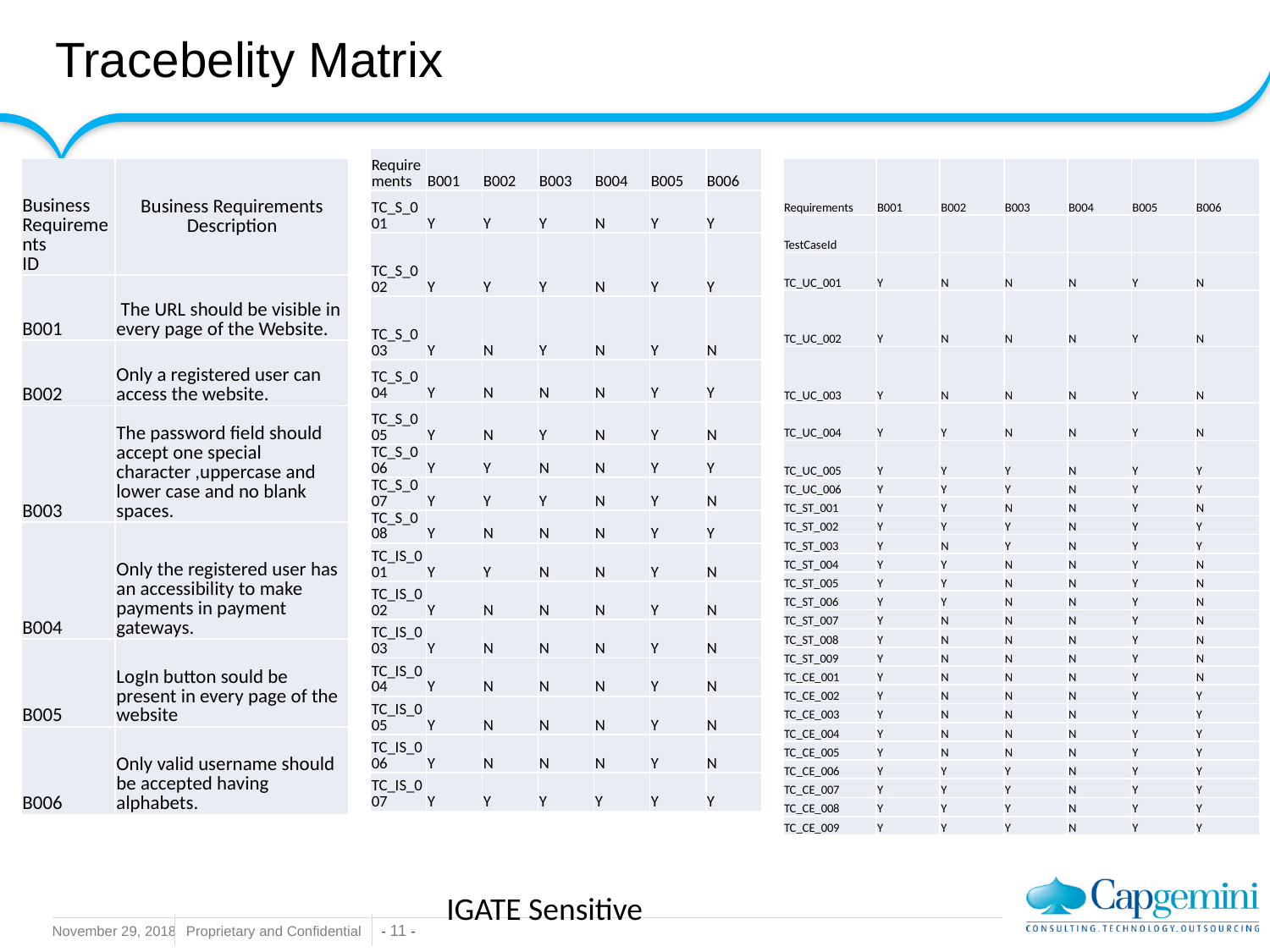

# Tracebelity Matrix
| Requirements | B001 | B002 | B003 | B004 | B005 | B006 |
| --- | --- | --- | --- | --- | --- | --- |
| TC\_S\_001 | Y | Y | Y | N | Y | Y |
| TC\_S\_002 | Y | Y | Y | N | Y | Y |
| TC\_S\_003 | Y | N | Y | N | Y | N |
| TC\_S\_004 | Y | N | N | N | Y | Y |
| TC\_S\_005 | Y | N | Y | N | Y | N |
| TC\_S\_006 | Y | Y | N | N | Y | Y |
| TC\_S\_007 | Y | Y | Y | N | Y | N |
| TC\_S\_008 | Y | N | N | N | Y | Y |
| TC\_IS\_001 | Y | Y | N | N | Y | N |
| TC\_IS\_002 | Y | N | N | N | Y | N |
| TC\_IS\_003 | Y | N | N | N | Y | N |
| TC\_IS\_004 | Y | N | N | N | Y | N |
| TC\_IS\_005 | Y | N | N | N | Y | N |
| TC\_IS\_006 | Y | N | N | N | Y | N |
| TC\_IS\_007 | Y | Y | Y | Y | Y | Y |
| Business Requirements ID | Business Requirements Description |
| --- | --- |
| B001 | The URL should be visible in every page of the Website. |
| B002 | Only a registered user can access the website. |
| B003 | The password field should accept one special character ,uppercase and lower case and no blank spaces. |
| B004 | Only the registered user has an accessibility to make payments in payment gateways. |
| B005 | LogIn button sould be present in every page of the website |
| B006 | Only valid username should be accepted having alphabets. |
| Requirements | B001 | B002 | B003 | B004 | B005 | B006 |
| --- | --- | --- | --- | --- | --- | --- |
| TestCaseId |  |  |  |  |  |  |
| TC\_UC\_001 | Y | N | N | N | Y | N |
| TC\_UC\_002 | Y | N | N | N | Y | N |
| TC\_UC\_003 | Y | N | N | N | Y | N |
| TC\_UC\_004 | Y | Y | N | N | Y | N |
| TC\_UC\_005 | Y | Y | Y | N | Y | Y |
| TC\_UC\_006 | Y | Y | Y | N | Y | Y |
| TC\_ST\_001 | Y | Y | N | N | Y | N |
| TC\_ST\_002 | Y | Y | Y | N | Y | Y |
| TC\_ST\_003 | Y | N | Y | N | Y | Y |
| TC\_ST\_004 | Y | Y | N | N | Y | N |
| TC\_ST\_005 | Y | Y | N | N | Y | N |
| TC\_ST\_006 | Y | Y | N | N | Y | N |
| TC\_ST\_007 | Y | N | N | N | Y | N |
| TC\_ST\_008 | Y | N | N | N | Y | N |
| TC\_ST\_009 | Y | N | N | N | Y | N |
| TC\_CE\_001 | Y | N | N | N | Y | N |
| TC\_CE\_002 | Y | N | N | N | Y | Y |
| TC\_CE\_003 | Y | N | N | N | Y | Y |
| TC\_CE\_004 | Y | N | N | N | Y | Y |
| TC\_CE\_005 | Y | N | N | N | Y | Y |
| TC\_CE\_006 | Y | Y | Y | N | Y | Y |
| TC\_CE\_007 | Y | Y | Y | N | Y | Y |
| TC\_CE\_008 | Y | Y | Y | N | Y | Y |
| TC\_CE\_009 | Y | Y | Y | N | Y | Y |
IGATE Sensitive